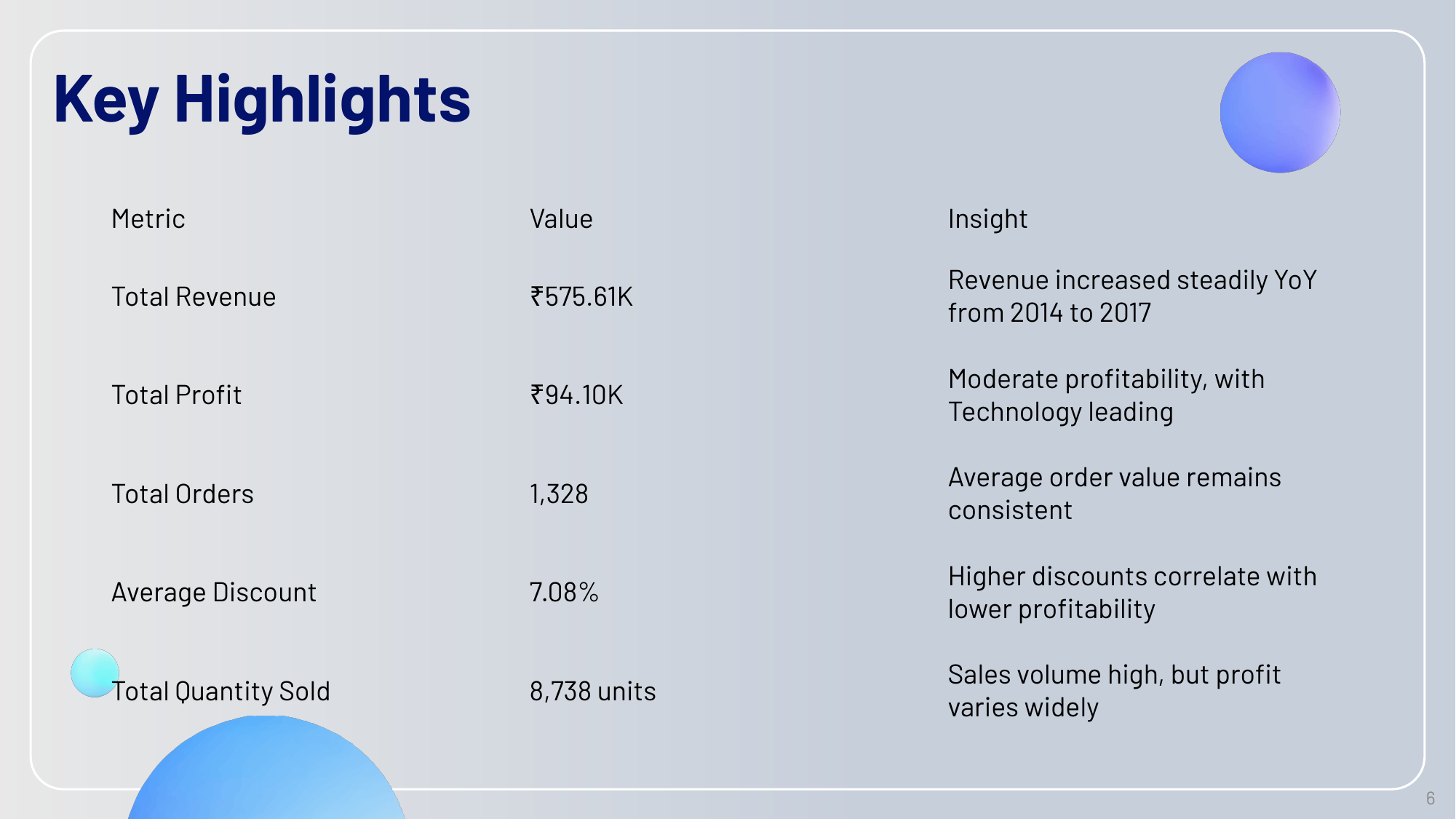

# Key Highlights
| Metric | Value | Insight |
| --- | --- | --- |
| Total Revenue | ₹575.61K | Revenue increased steadily YoY from 2014 to 2017 |
| Total Profit | ₹94.10K | Moderate profitability, with Technology leading |
| Total Orders | 1,328 | Average order value remains consistent |
| Average Discount | 7.08% | Higher discounts correlate with lower profitability |
| Total Quantity Sold | 8,738 units | Sales volume high, but profit varies widely |
6